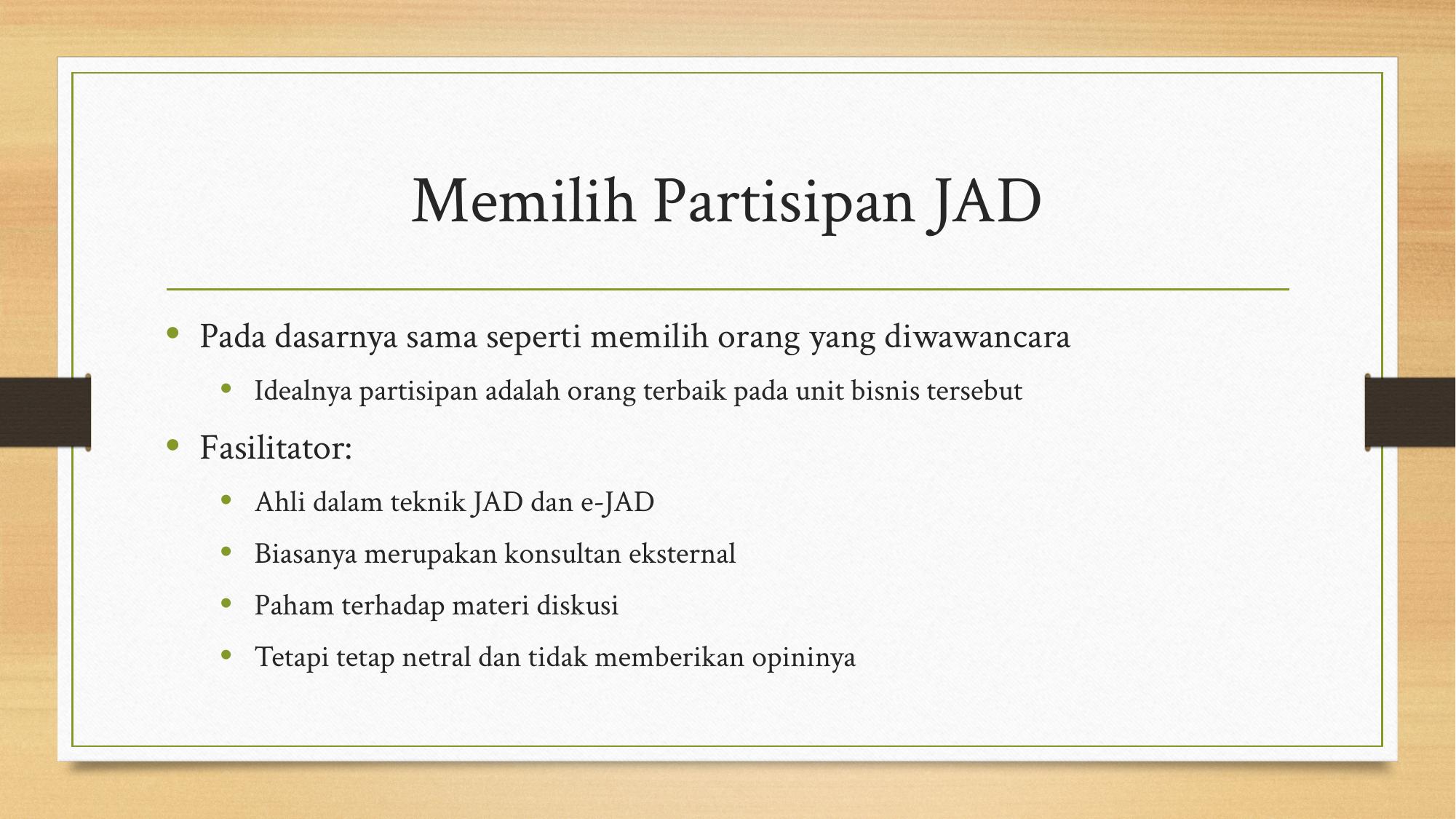

# Memilih Partisipan JAD
Pada dasarnya sama seperti memilih orang yang diwawancara
Idealnya partisipan adalah orang terbaik pada unit bisnis tersebut
Fasilitator:
Ahli dalam teknik JAD dan e-JAD
Biasanya merupakan konsultan eksternal
Paham terhadap materi diskusi
Tetapi tetap netral dan tidak memberikan opininya